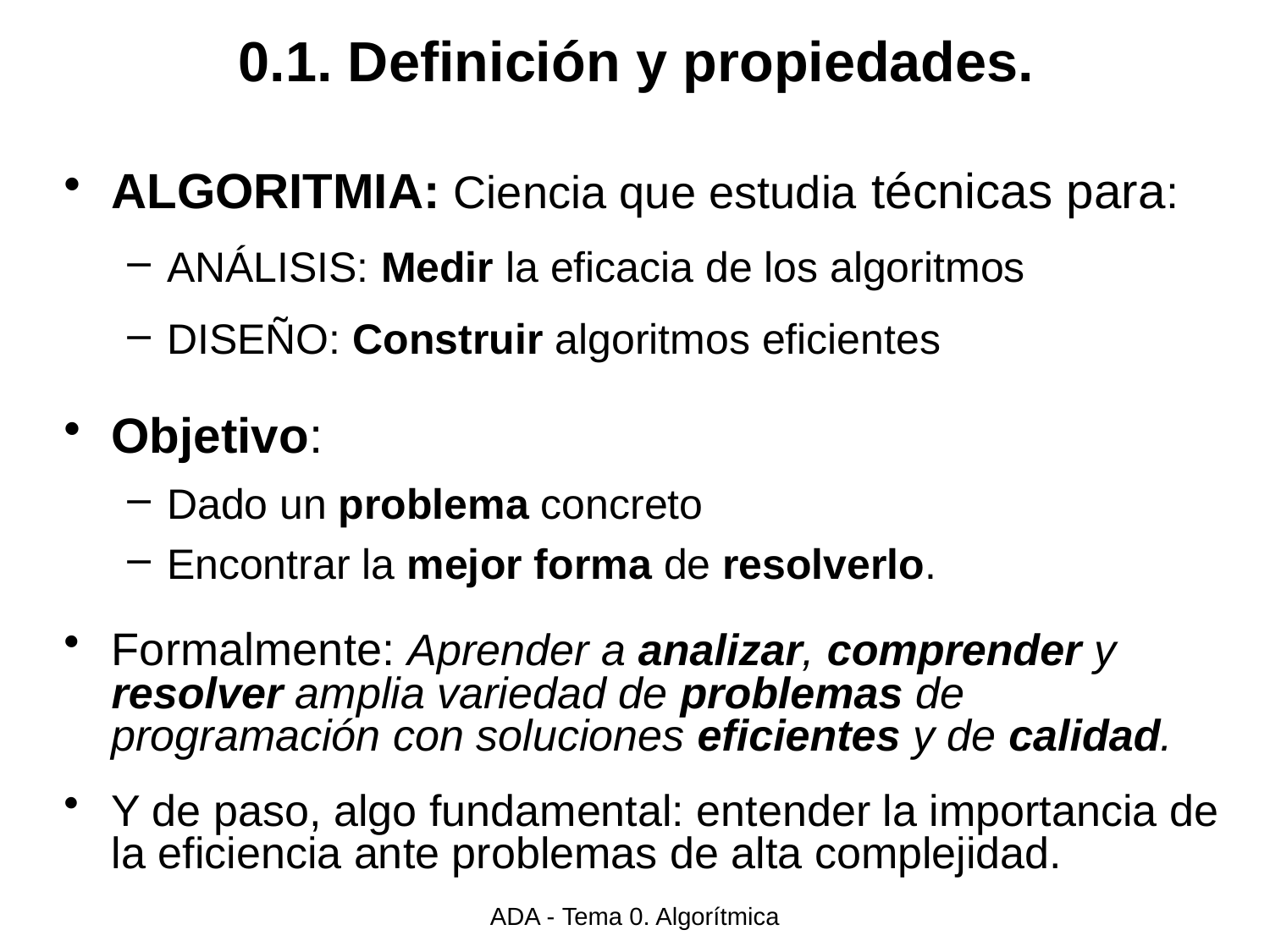

# 0.1. Definición y propiedades.

ALGORITMIA: Ciencia que estudia técnicas para:

ANÁLISIS: Medir la eficacia de los algoritmos

DISEÑO: Construir algoritmos eficientes

Objetivo:

Dado un problema concreto

Encontrar la mejor forma de resolverlo.

Formalmente: Aprender a analizar, comprender y resolver amplia variedad de problemas de programación con soluciones eficientes y de calidad.

Y de paso, algo fundamental: entender la importancia de la eficiencia ante problemas de alta complejidad.

ADA - Tema 0. Algorítmica